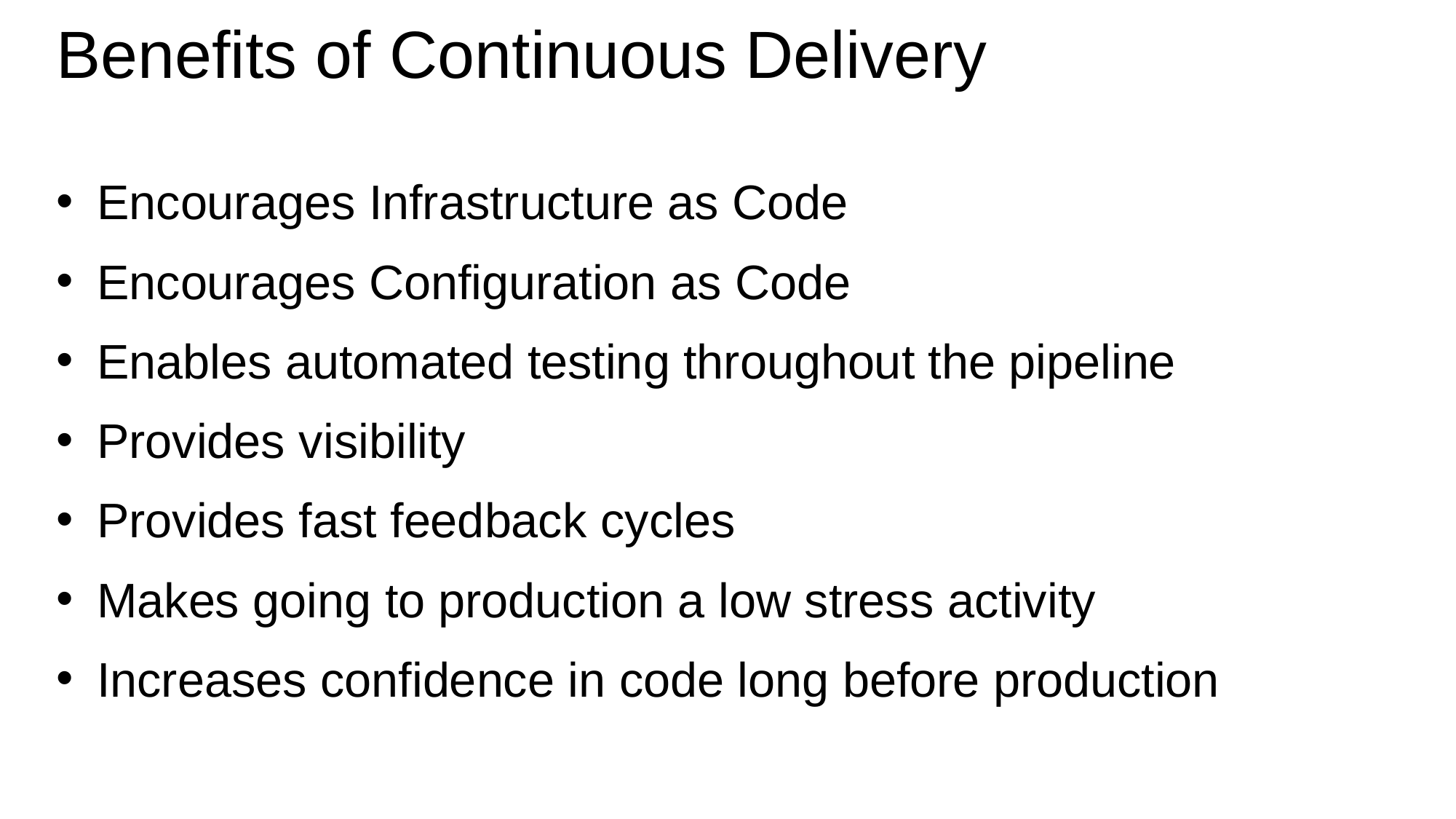

# Benefits of Continuous Delivery
Encourages Infrastructure as Code
Encourages Configuration as Code
Enables automated testing throughout the pipeline
Provides visibility
Provides fast feedback cycles
Makes going to production a low stress activity
Increases confidence in code long before production